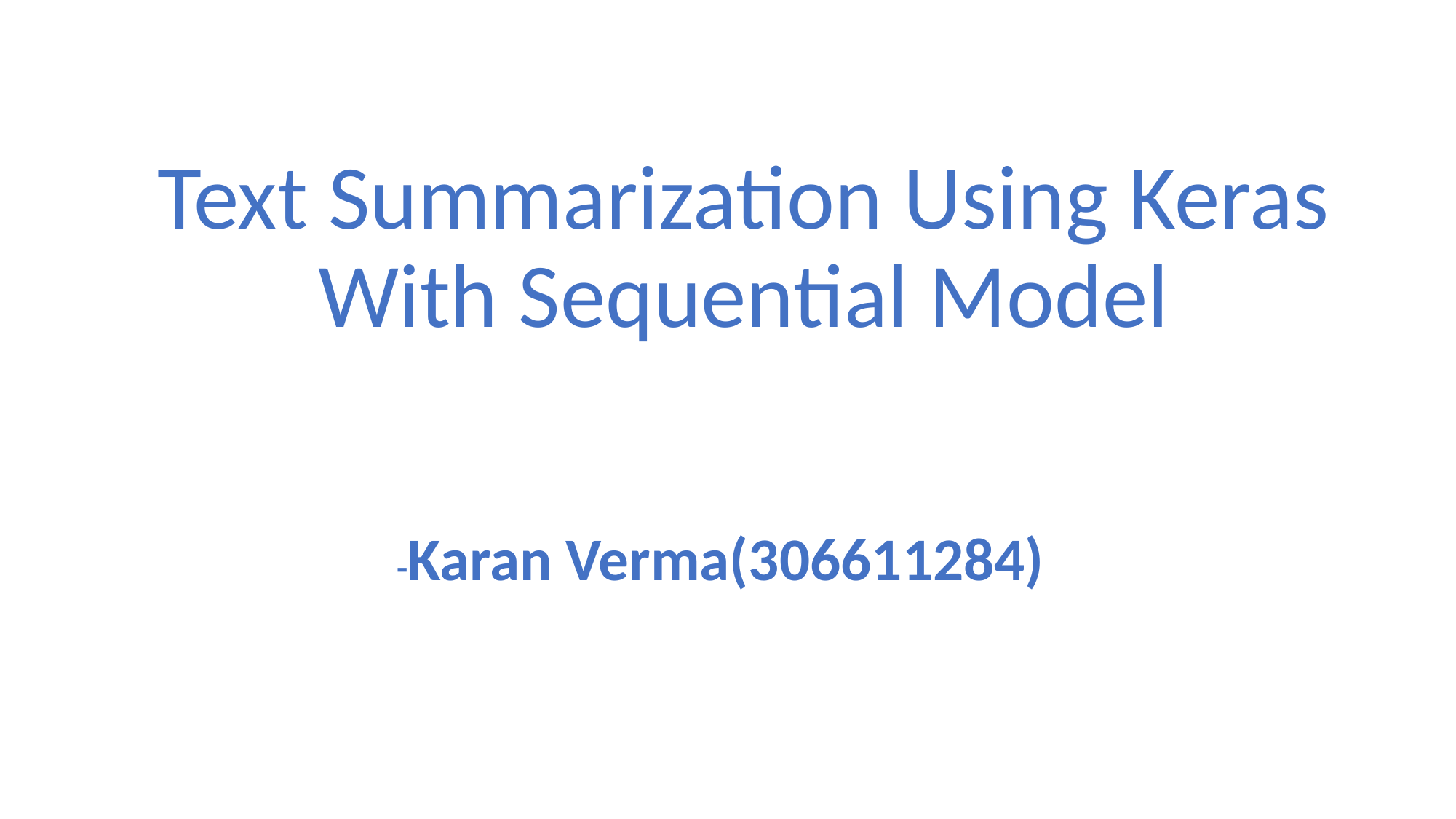

# Text Summarization Using Keras With Sequential Model

-Karan Verma(306611284)